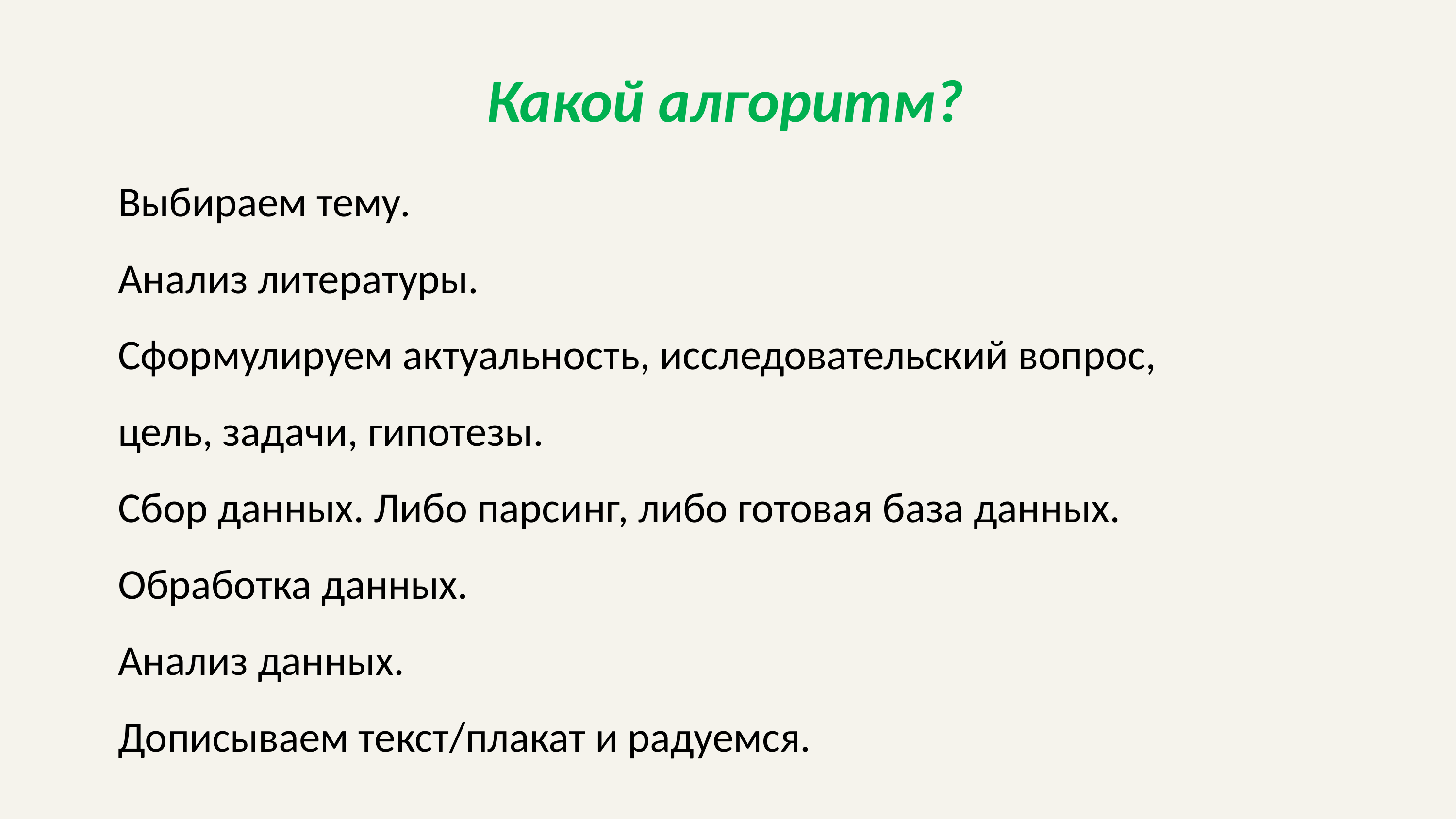

Какой алгоритм?
Выбираем тему.
Анализ литературы.
Сформулируем актуальность, исследовательский вопрос, цель, задачи, гипотезы.
Сбор данных. Либо парсинг, либо готовая база данных.
Обработка данных.
Анализ данных.
Дописываем текст/плакат и радуемся.